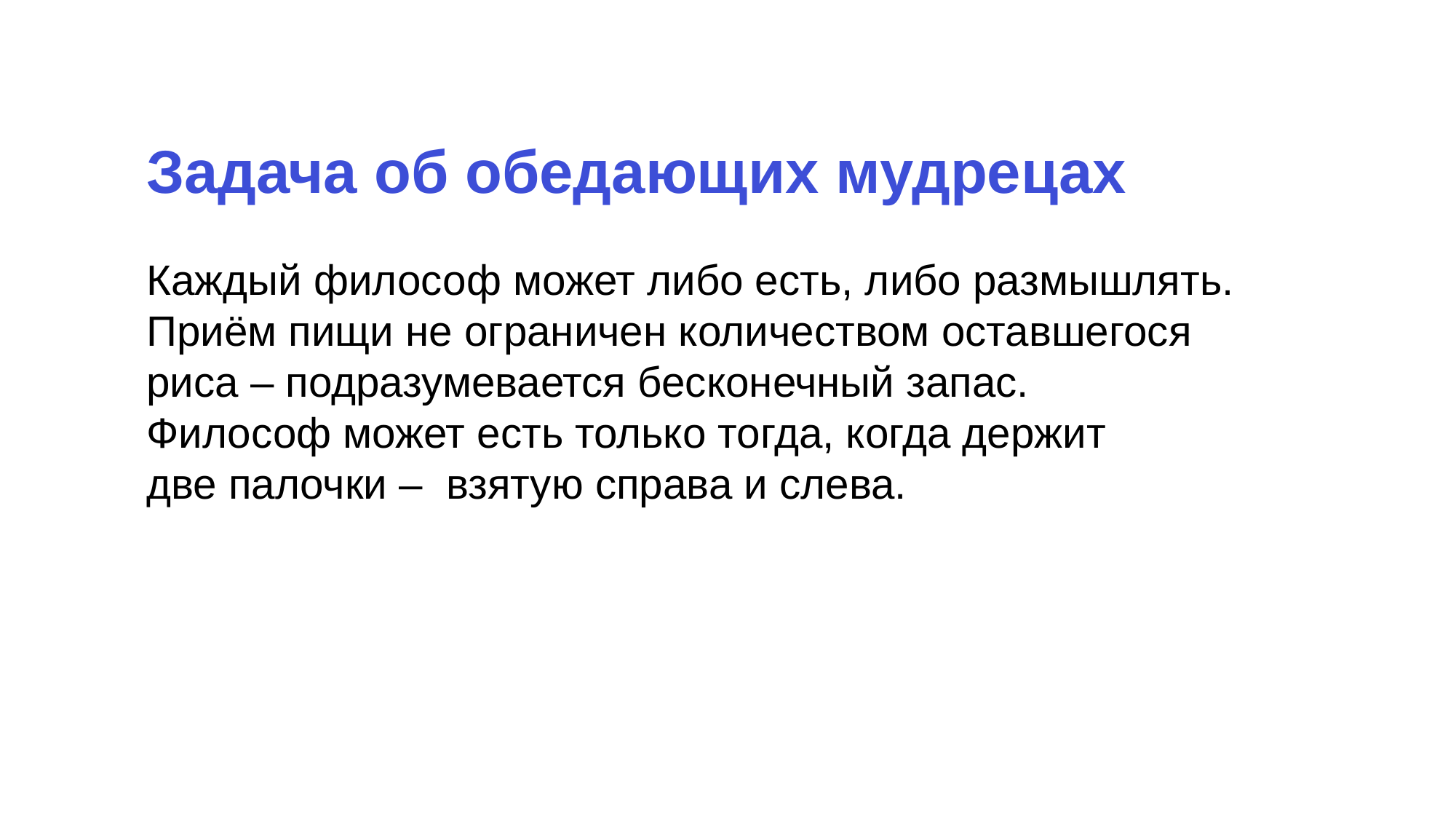

Задача об обедающих мудрецах
Каждый философ может либо есть, либо размышлять. Приём пищи не ограничен количеством оставшегося
риса – подразумевается бесконечный запас.
Философ может есть только тогда, когда держит
две палочки –  взятую справа и слева.